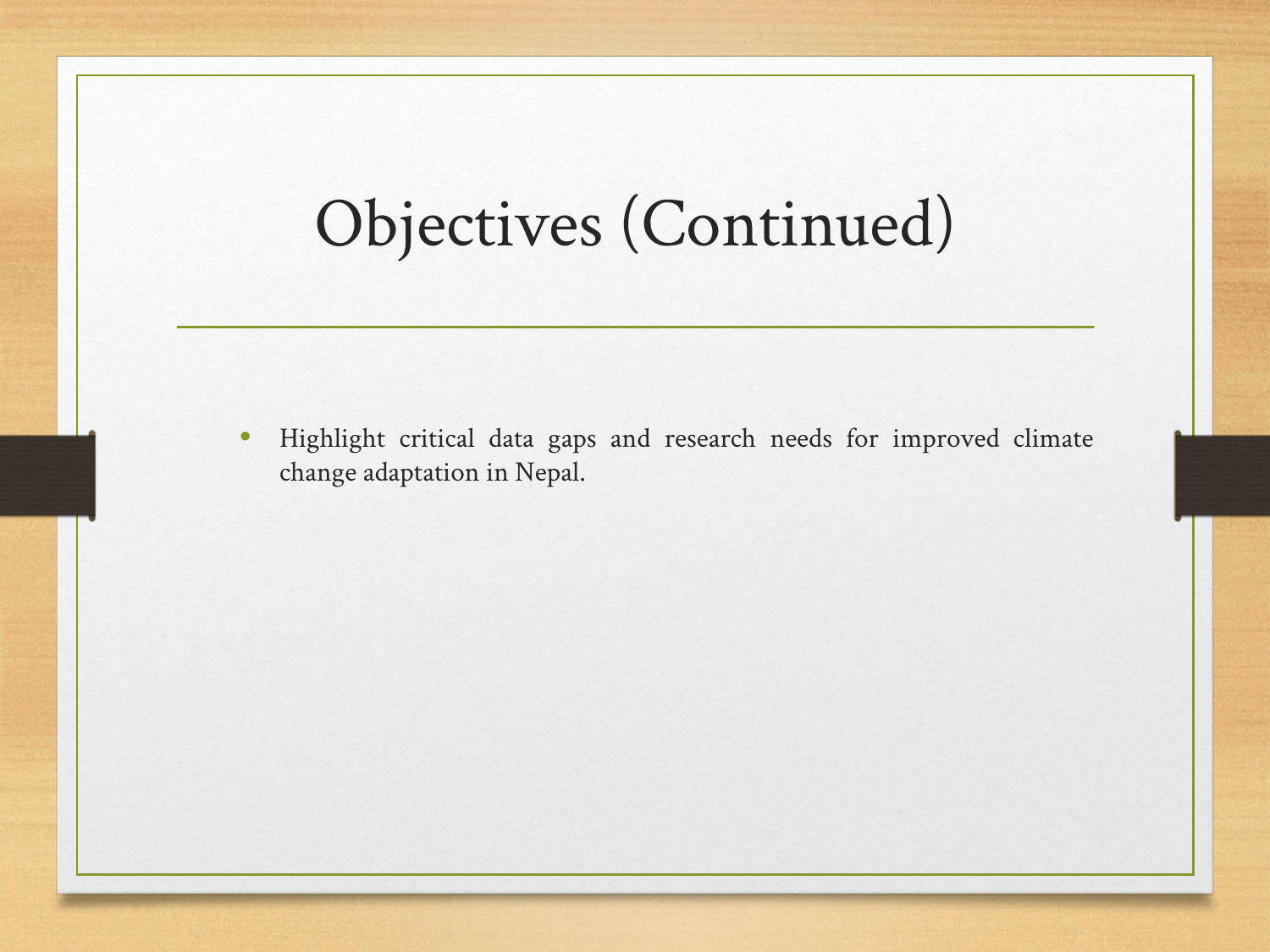

# Objectives (Continued)

Highlight critical data gaps and research needs for improved climate change adaptation in Nepal.